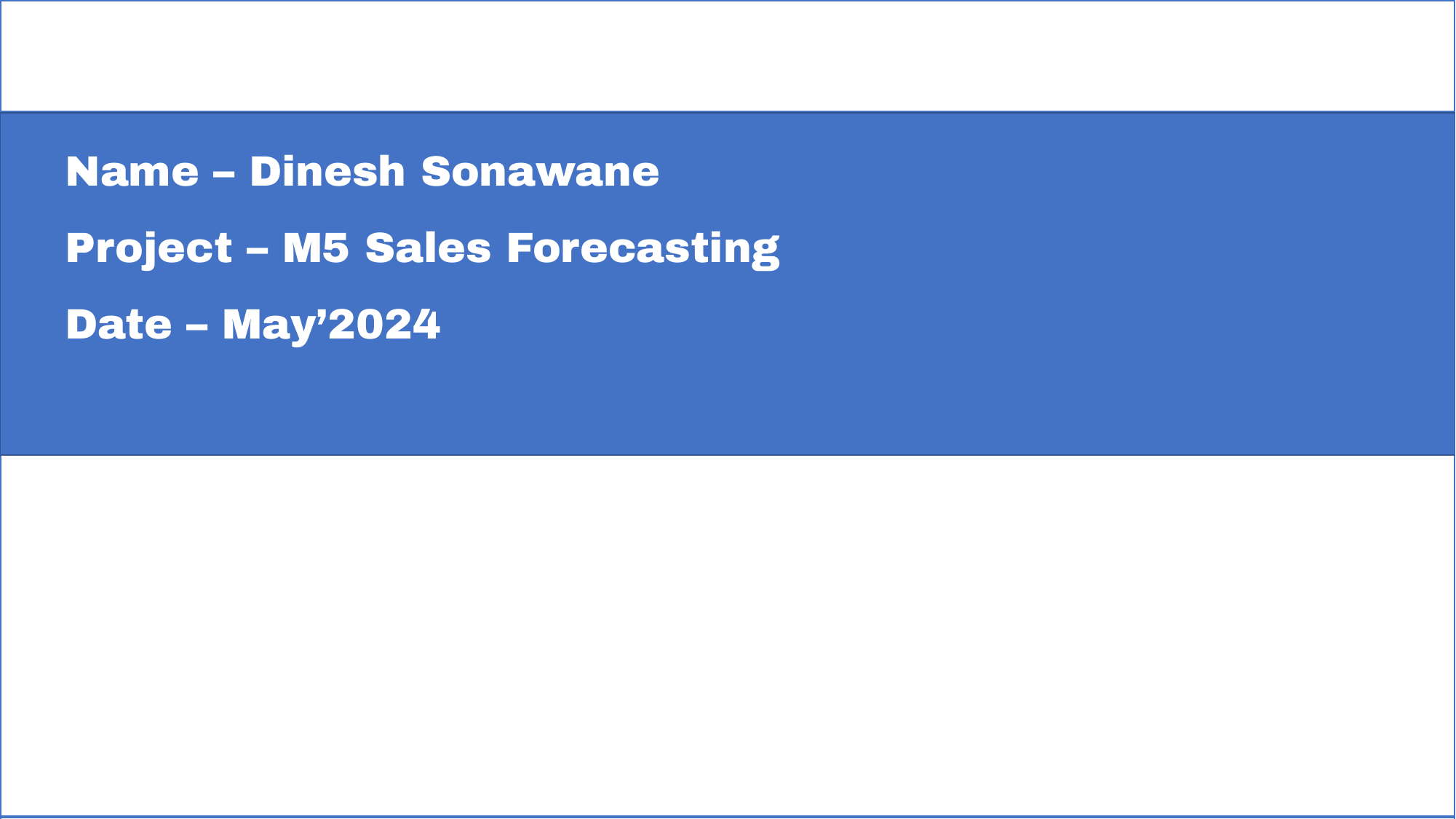

Name – Dinesh Sonawane
Project – M5 Sales Forecasting
Date – May’2024